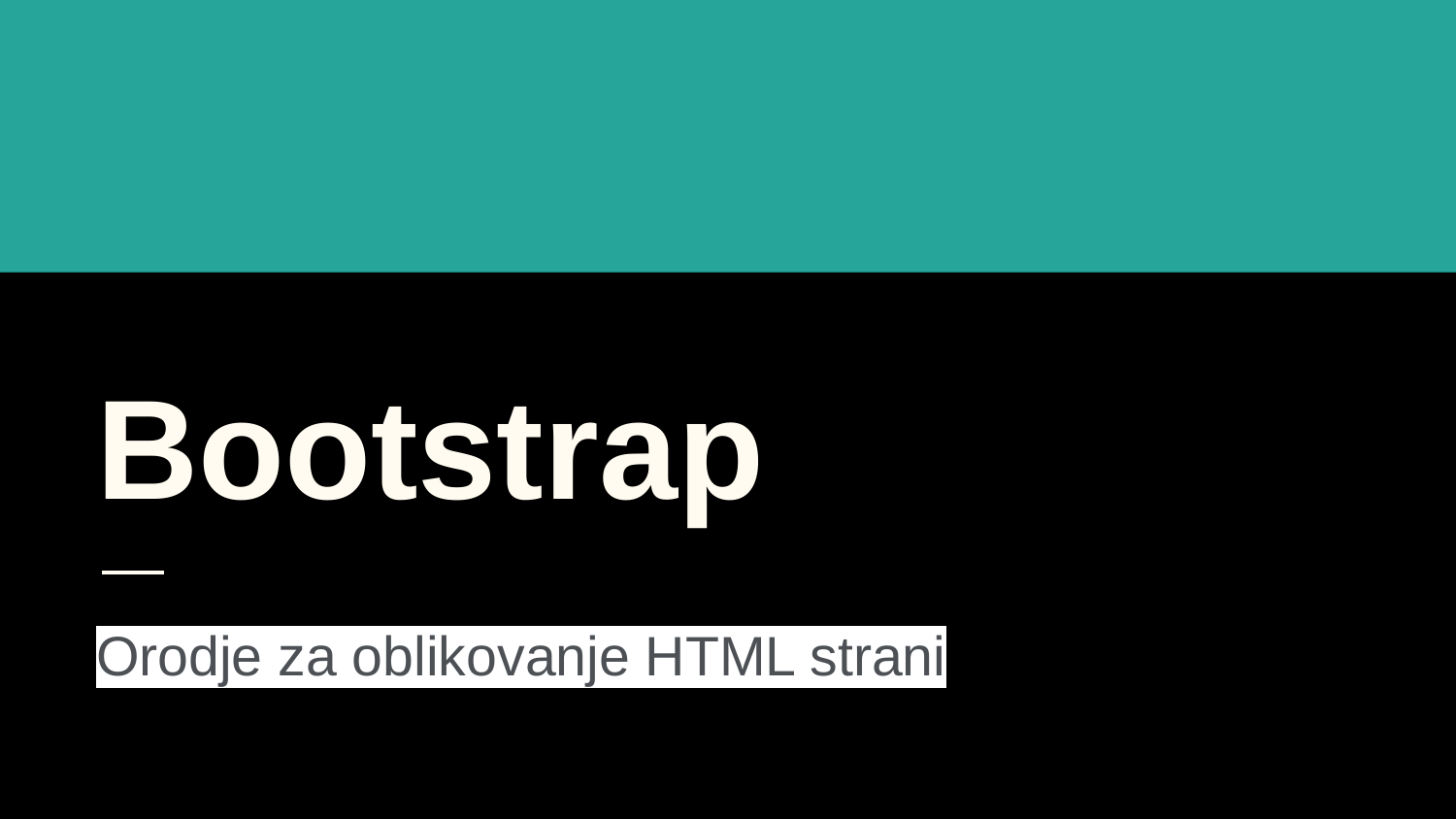

# Bootstrap
Orodje za oblikovanje HTML strani